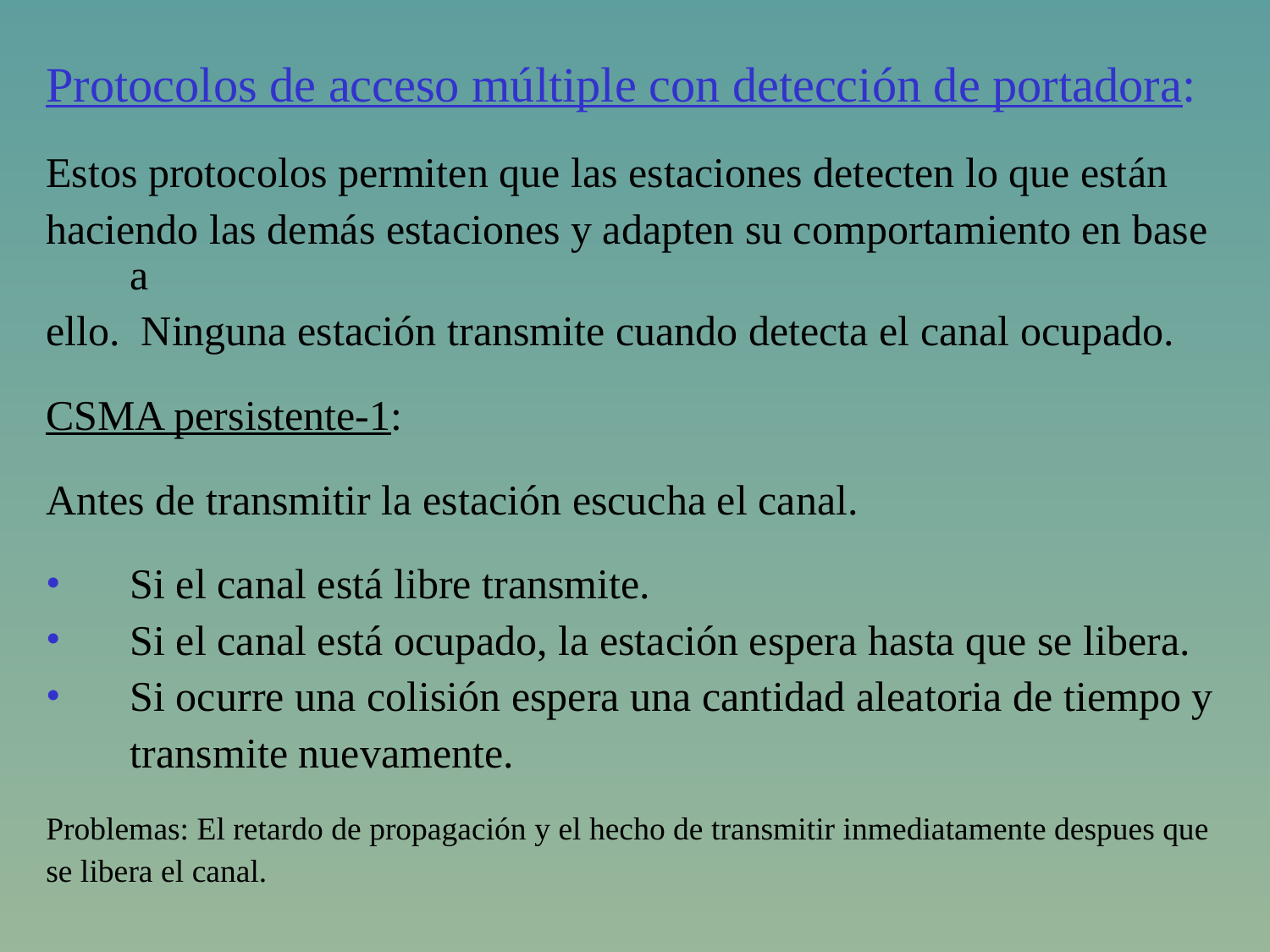

Protocolos de acceso múltiple con detección de portadora:

Estos protocolos permiten que las estaciones detecten lo que están
haciendo las demás estaciones y adapten su comportamiento en base a
ello.  Ninguna estación transmite cuando detecta el canal ocupado.

CSMA persistente-1:

Antes de transmitir la estación escucha el canal.

Si el canal está libre transmite.
Si el canal está ocupado, la estación espera hasta que se libera.
Si ocurre una colisión espera una cantidad aleatoria de tiempo y
	transmite nuevamente.

Problemas: El retardo de propagación y el hecho de transmitir inmediatamente despues que
se libera el canal.